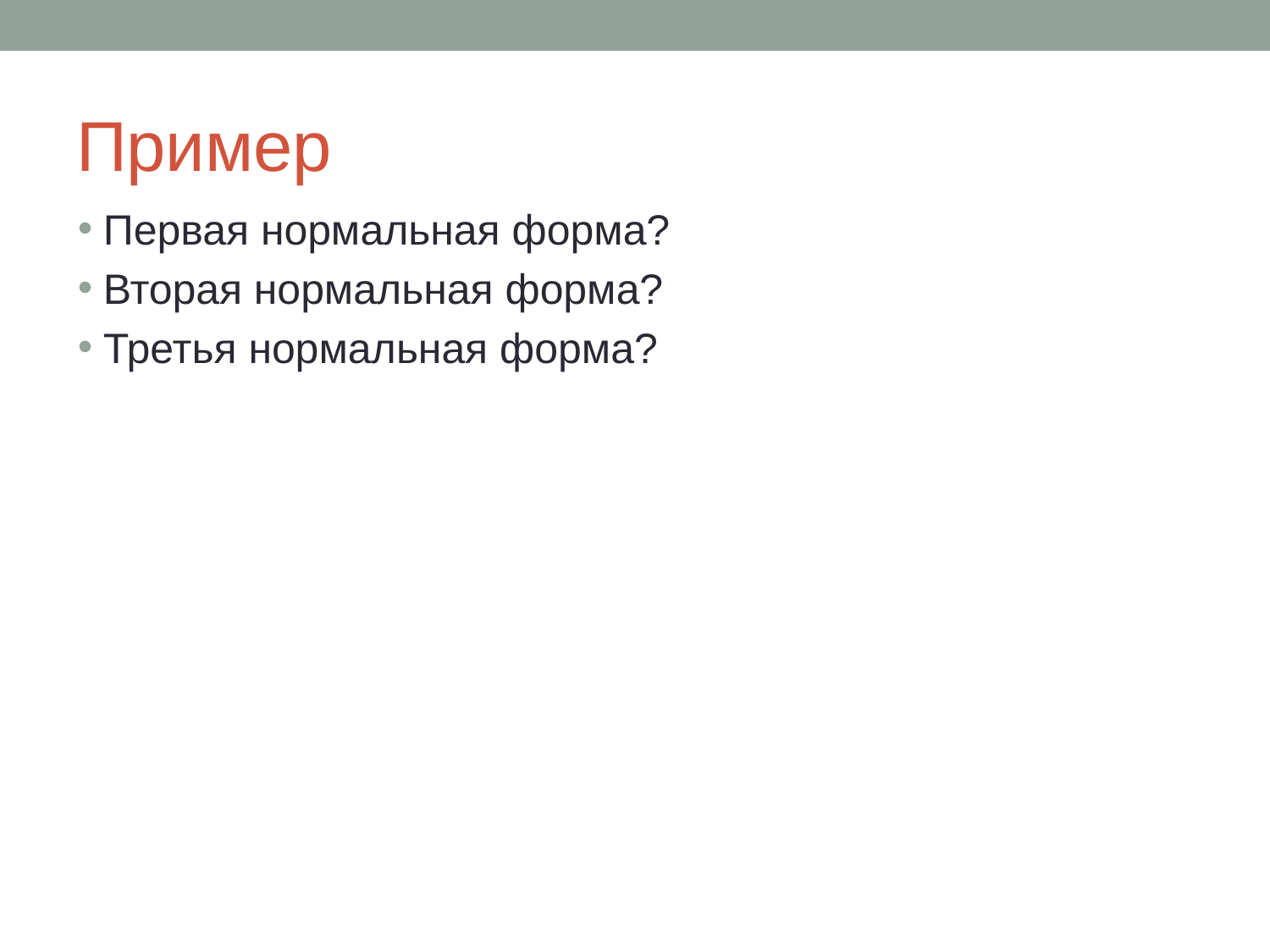

# Пример
Первая нормальная форма?
Вторая нормальная форма?
Третья нормальная форма?